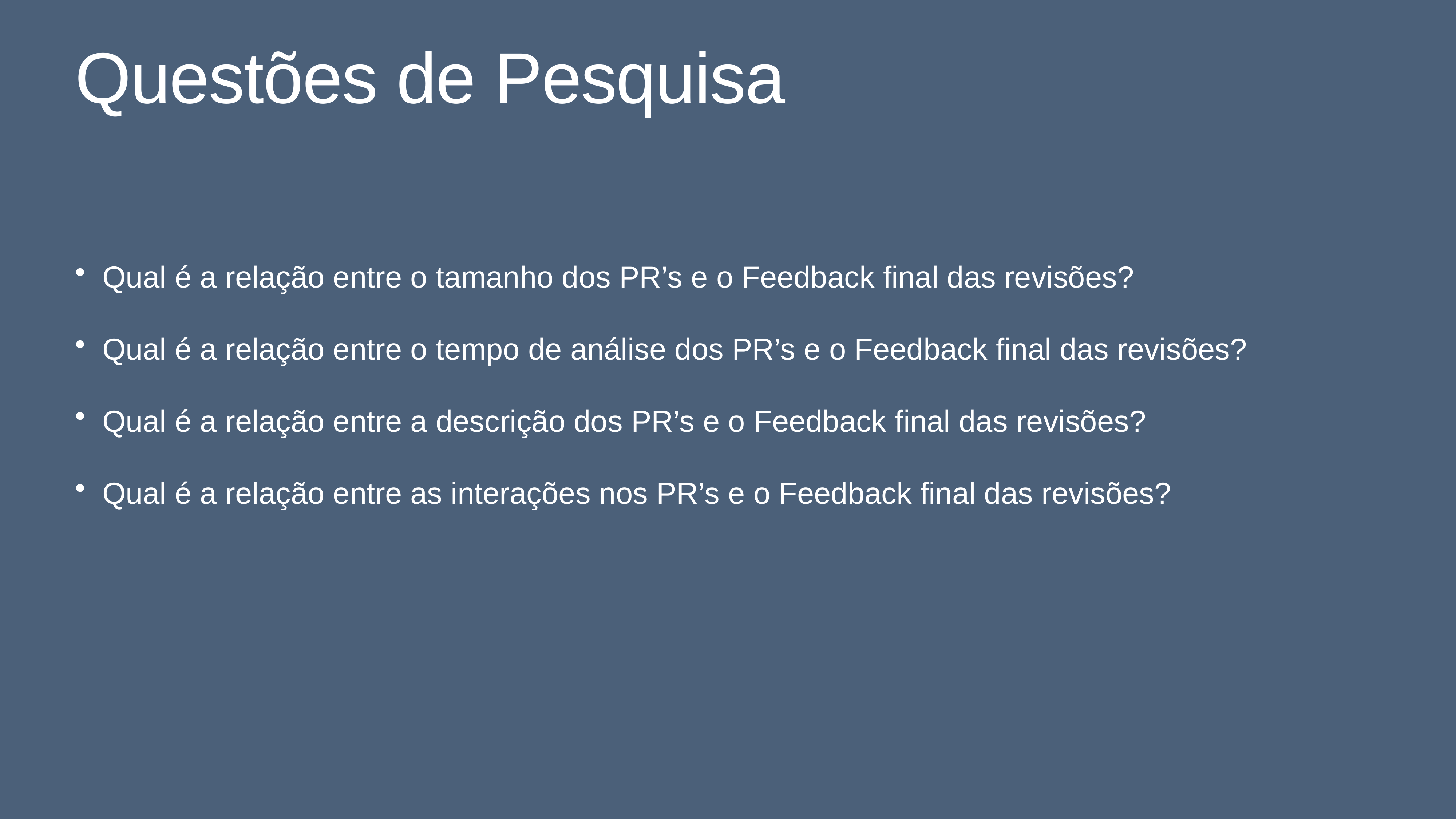

# Questões de Pesquisa
Qual é a relação entre o tamanho dos PR’s e o Feedback final das revisões?
Qual é a relação entre o tempo de análise dos PR’s e o Feedback final das revisões?
Qual é a relação entre a descrição dos PR’s e o Feedback final das revisões?
Qual é a relação entre as interações nos PR’s e o Feedback final das revisões?